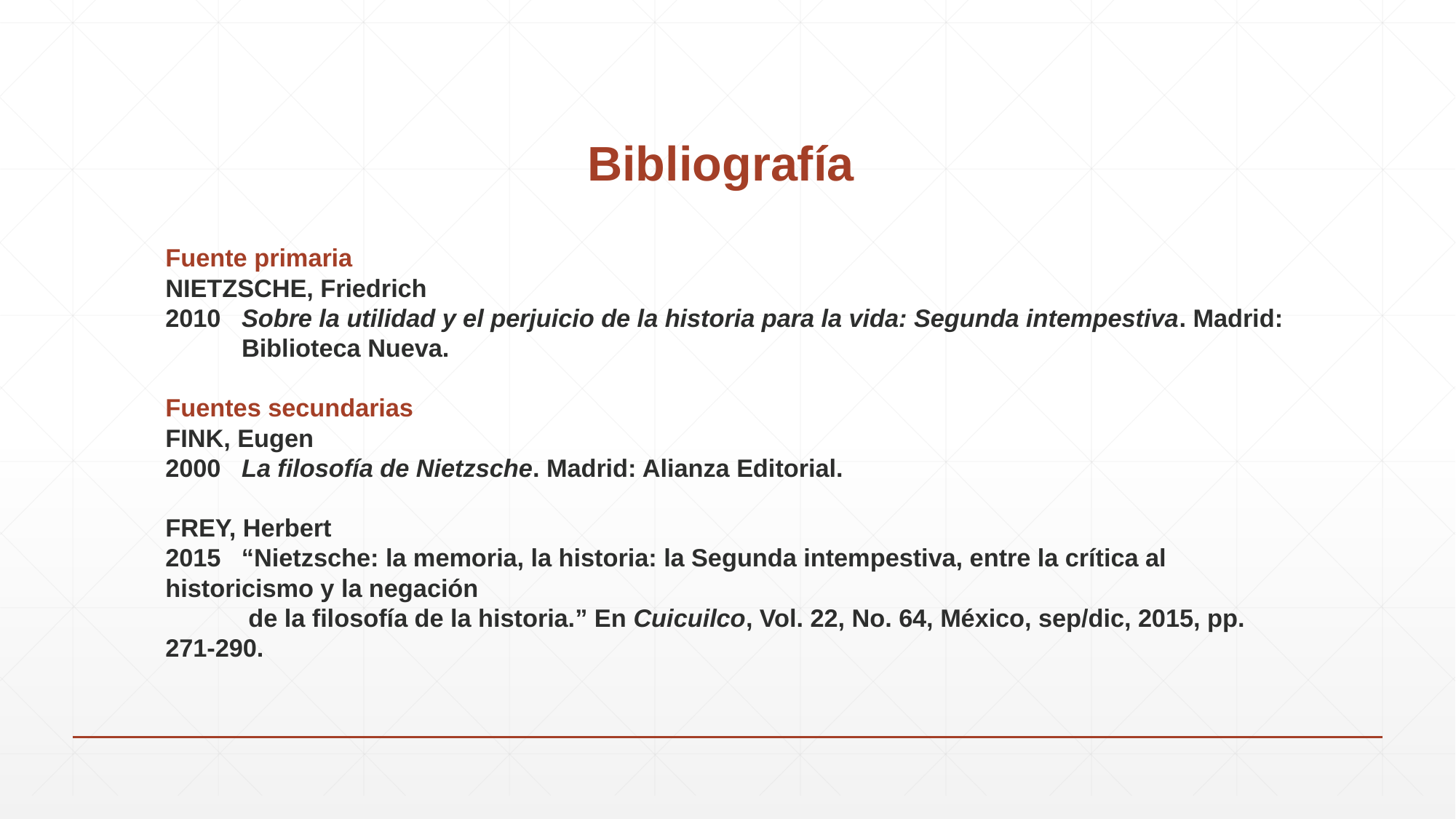

# Bibliografía
Fuente primaria
NIETZSCHE, Friedrich
2010   Sobre la utilidad y el perjuicio de la historia para la vida: Segunda intempestiva. Madrid:
           Biblioteca Nueva.

Fuentes secundarias
FINK, Eugen
2000   La filosofía de Nietzsche. Madrid: Alianza Editorial.

FREY, Herbert
2015   “Nietzsche: la memoria, la historia: la Segunda intempestiva, entre la crítica al historicismo y la negación
            de la filosofía de la historia.” En Cuicuilco, Vol. 22, No. 64, México, sep/dic, 2015, pp. 271-290.